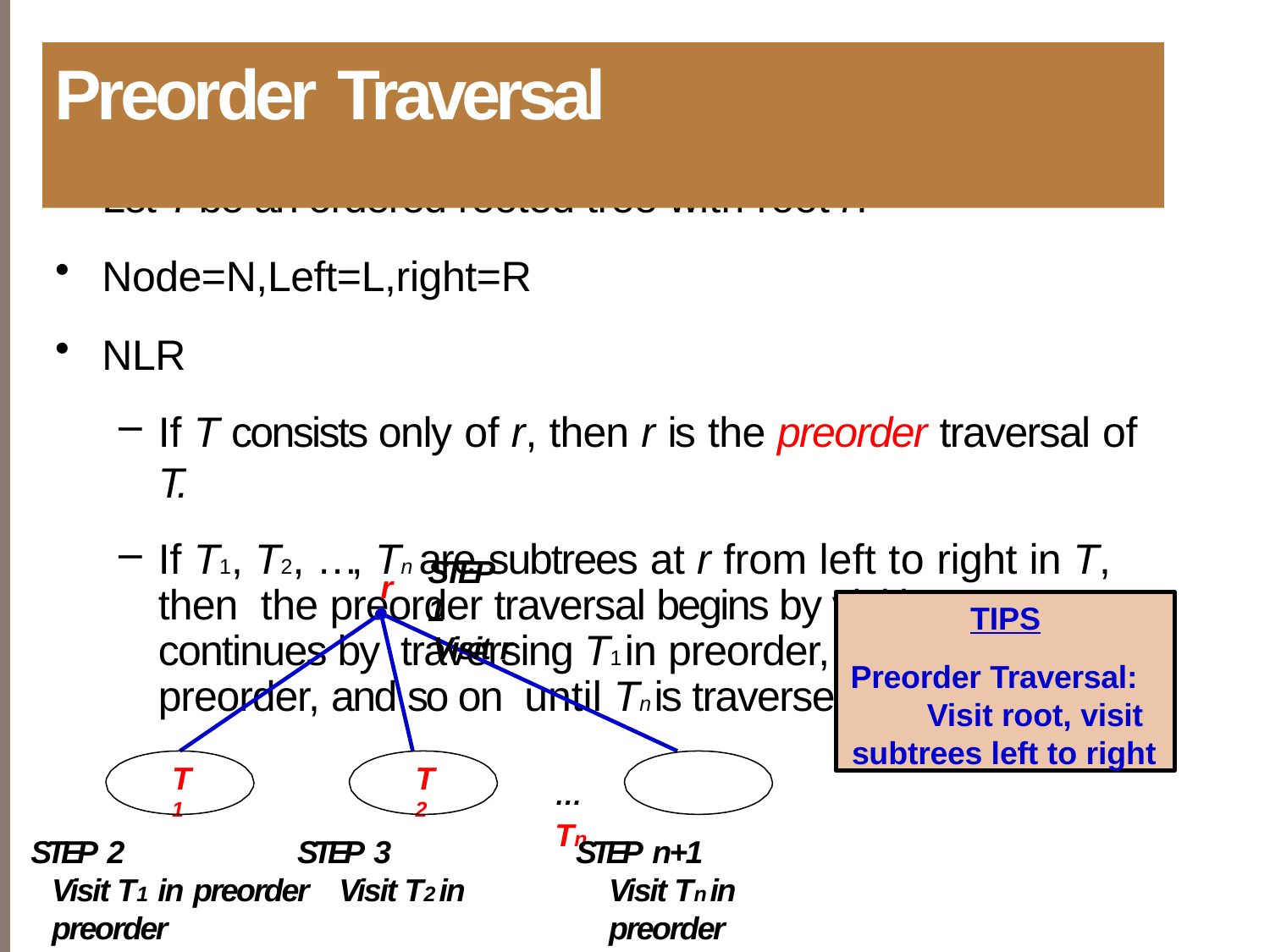

# Preorder Traversal
Let T be an ordered rooted tree with root r.
Node=N,Left=L,right=R
NLR
If T consists only of r, then r is the preorder traversal of T.
If T1, T2, …, Tn are subtrees at r from left to right in T, then  the preorder traversal begins by visiting r, continues by  traversing T1 in preorder, then T2 in preorder, and so on  until Tn is traversed in preorder.
STEP 1
Visit r
r
TIPS
Preorder Traversal:
Visit root, visit  subtrees left to right

T1
T2
…	Tn
STEP 2	STEP 3
Visit T1  in preorder	Visit T2 in preorder
STEP n+1
Visit Tn in preorder